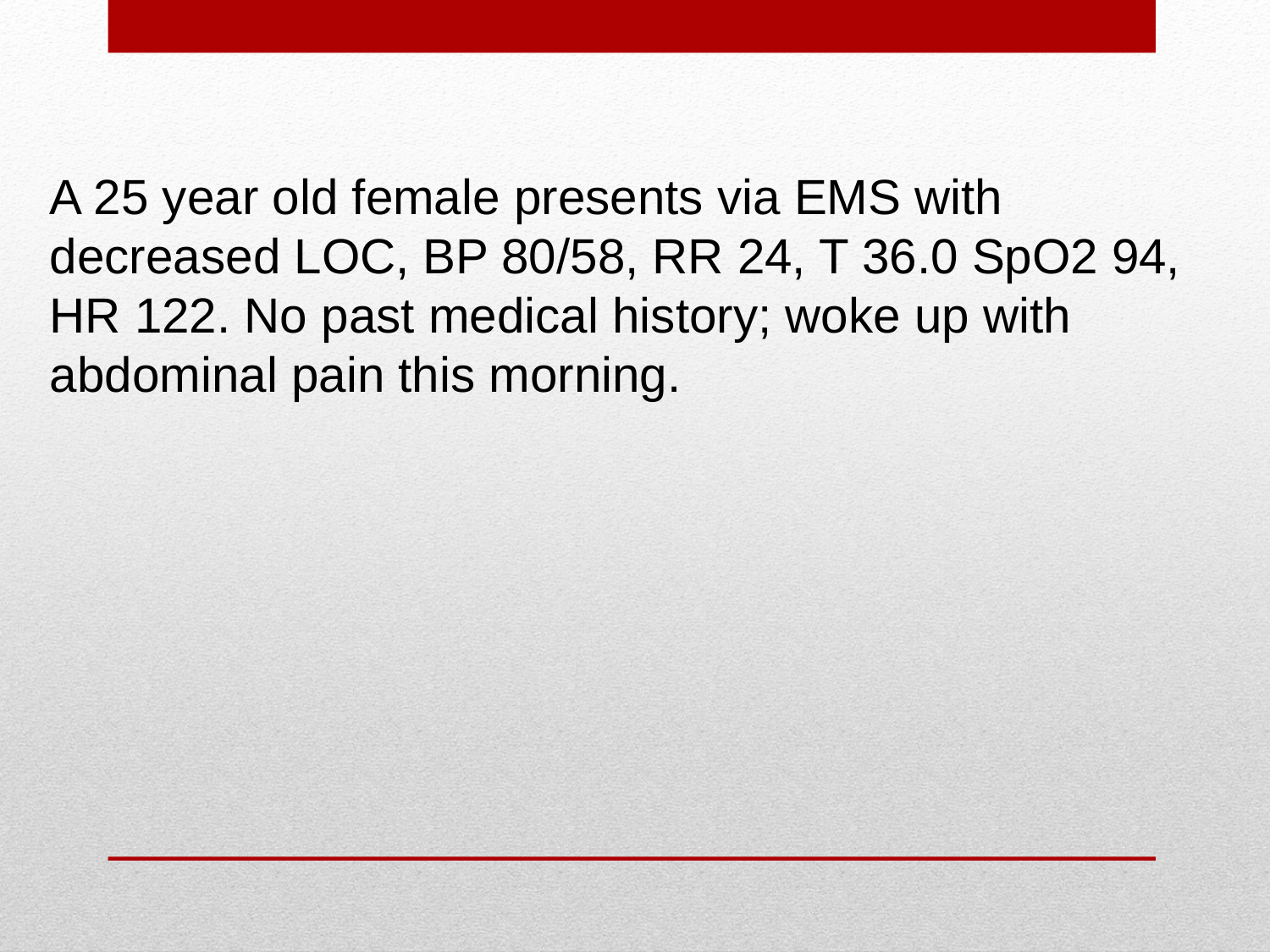

A 25 year old female presents via EMS with
decreased LOC, BP 80/58, RR 24, T 36.0 SpO2 94,
HR 122. No past medical history; woke up with
abdominal pain this morning.